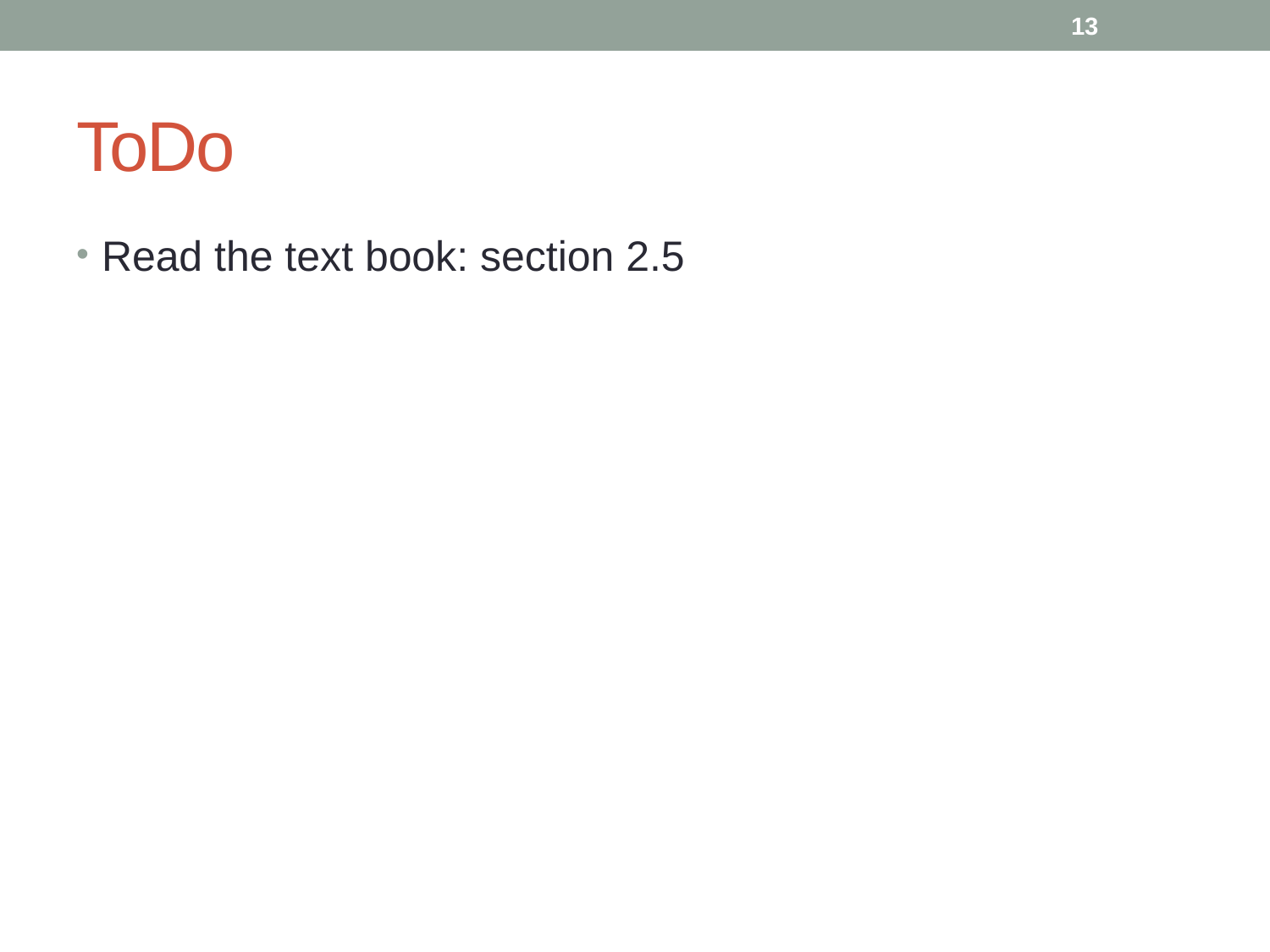

13
# ToDo
Read the text book: section 2.5